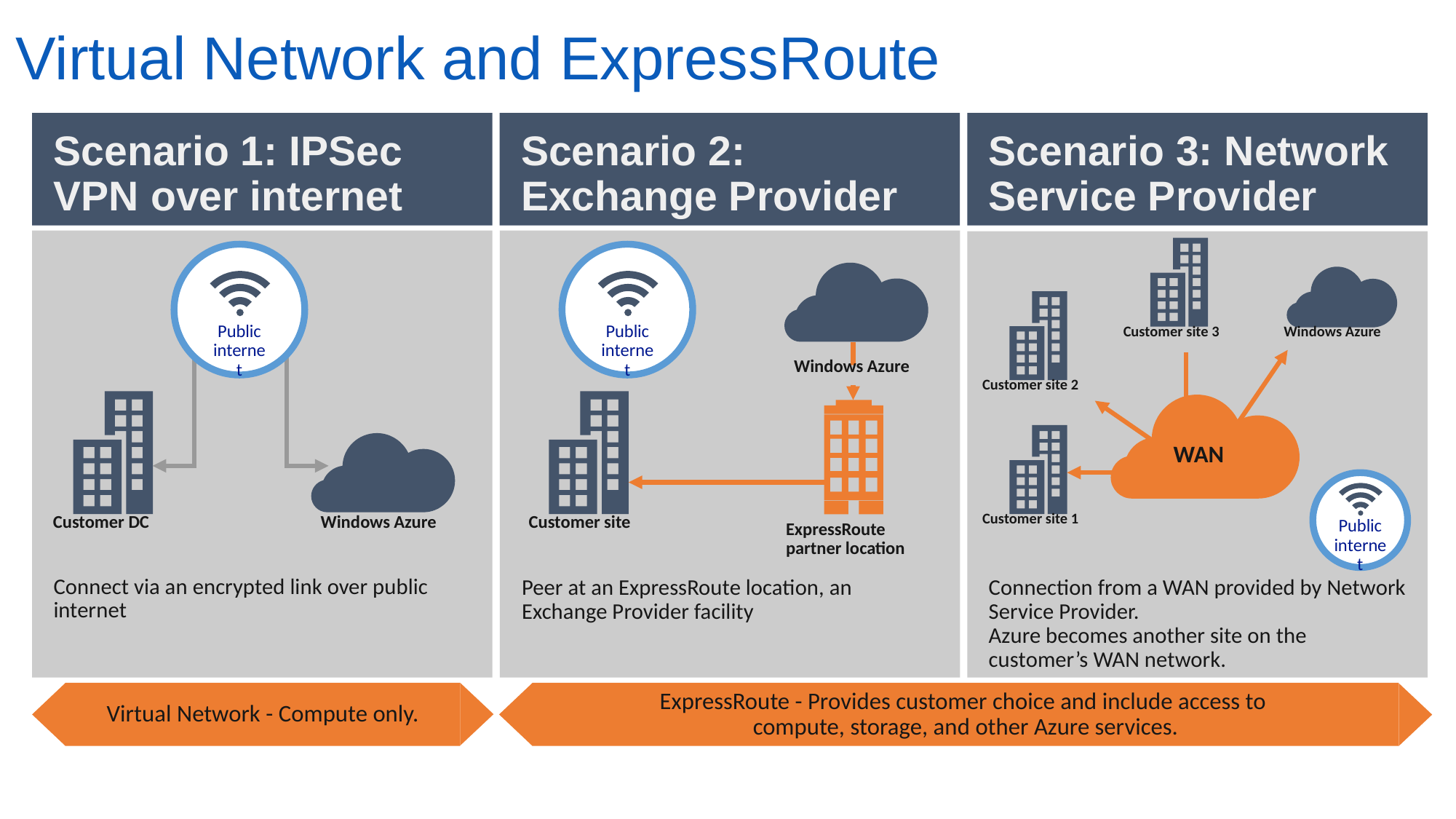

# Virtual Network and ExpressRoute
Scenario 1: IPSec VPN over internet
Scenario 2: Exchange Provider
Scenario 3: Network Service Provider

Public
internet

Public
internet

Customer site 3
Windows Azure
Windows Azure

Customer site 2

WAN

Public
internet
Windows Azure
ExpressRoute
partner location
Customer site 1
Customer DC
Customer site
Connect via an encrypted link over public internet
Peer at an ExpressRoute location, an Exchange Provider facility
Connection from a WAN provided by Network Service Provider.
Azure becomes another site on the customer’s WAN network.
Virtual Network - Compute only.
ExpressRoute - Provides customer choice and include access to
compute, storage, and other Azure services.